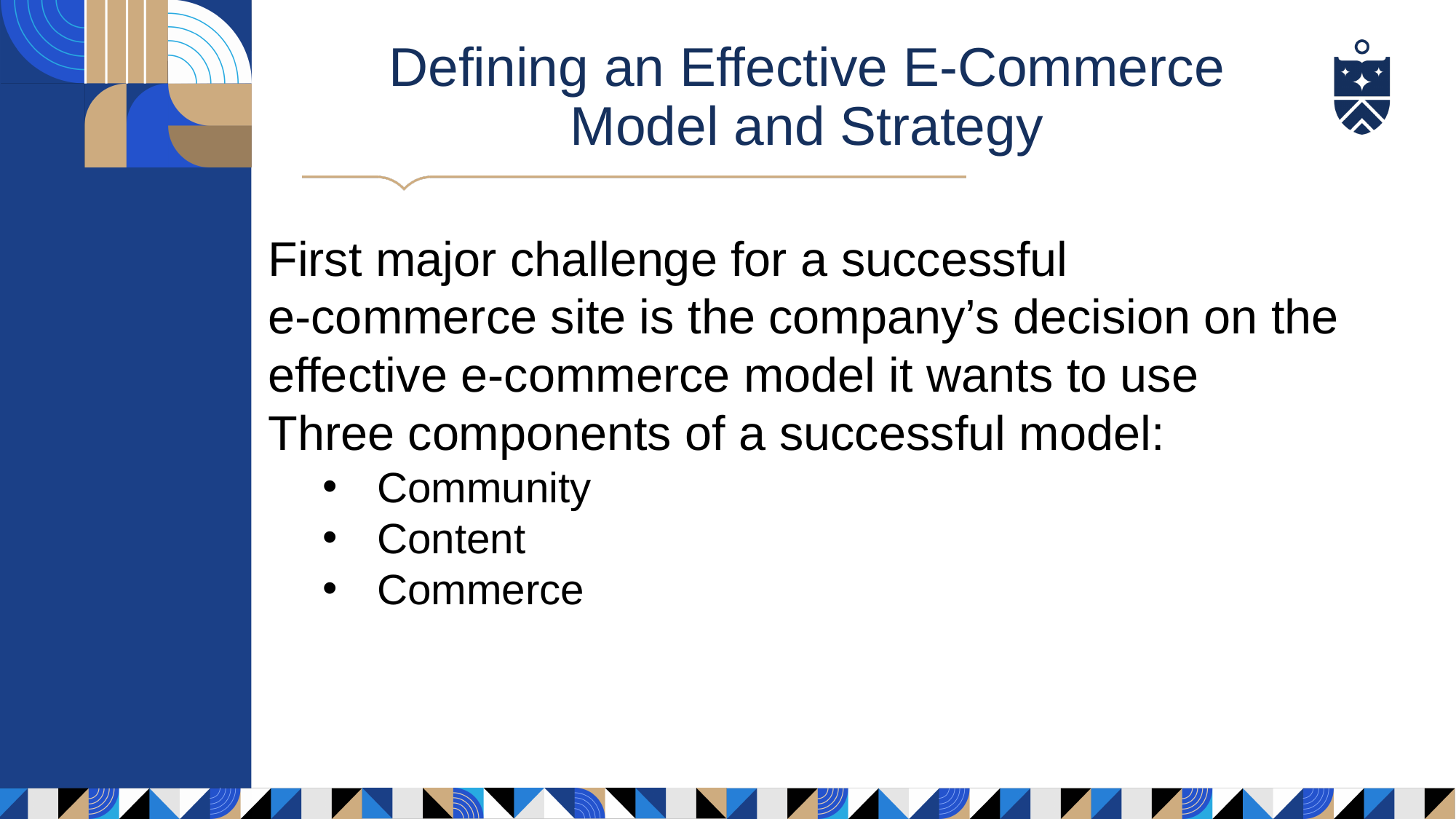

Defining an Effective E-Commerce Model and Strategy
First major challenge for a successful
e-commerce site is the company’s decision on the effective e-commerce model it wants to use
Three components of a successful model:
Community
Content
Commerce